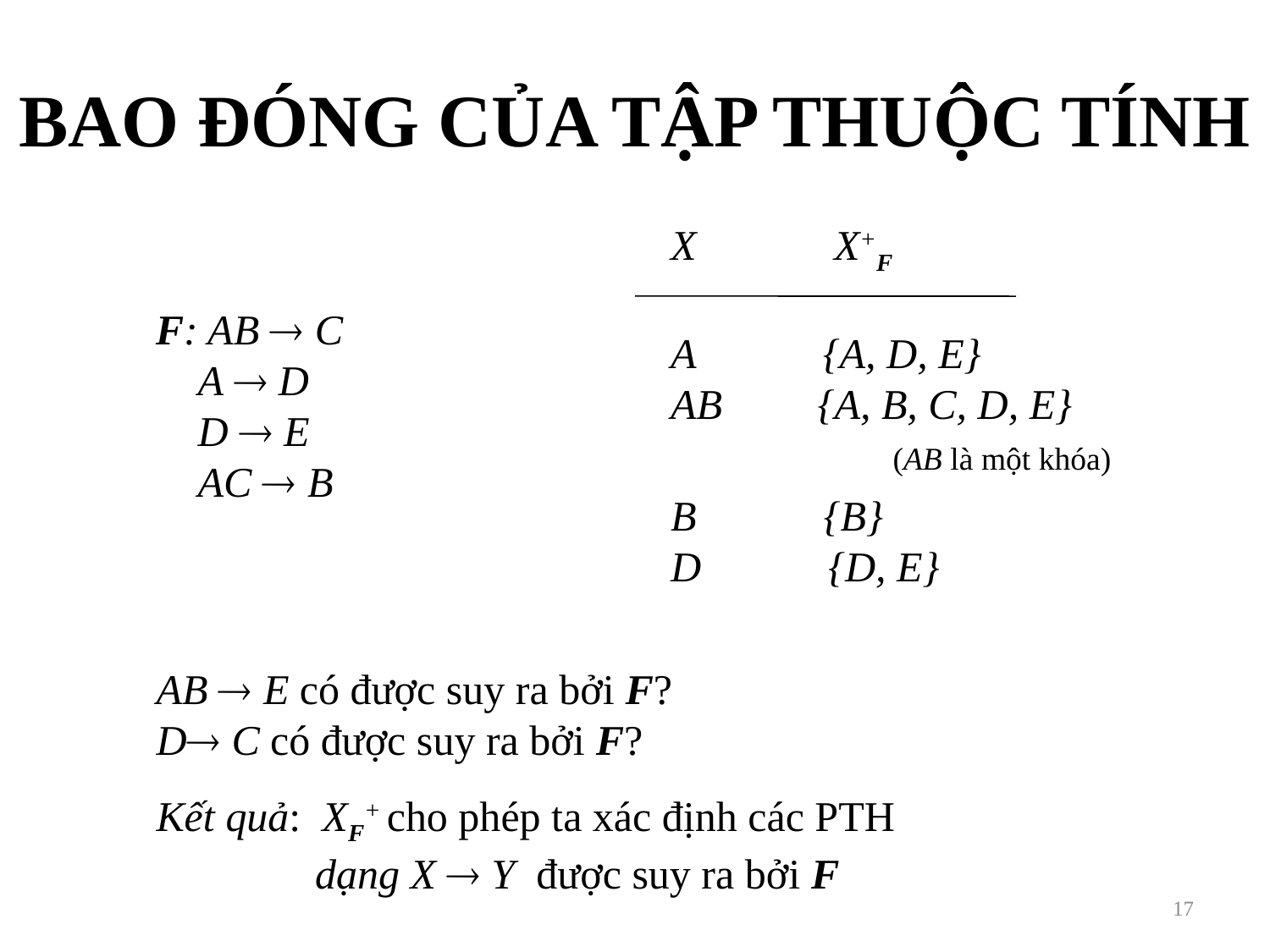

# BAO ĐÓNG CỦA TẬP THUỘC TÍNH
X             X+F

A            {A, D, E}
AB         {A, B, C, D, E}
                     (AB là một khóa)
B            {B}
D            {D, E}
F: AB → C
    A → D
    D → E
    AC → B

AB → E có được suy ra bởi F?
D→ C có được suy ra bởi F?

Kết quả:  XF+ cho phép ta xác định các PTH
               dạng X → Y  được suy ra bởi F
17